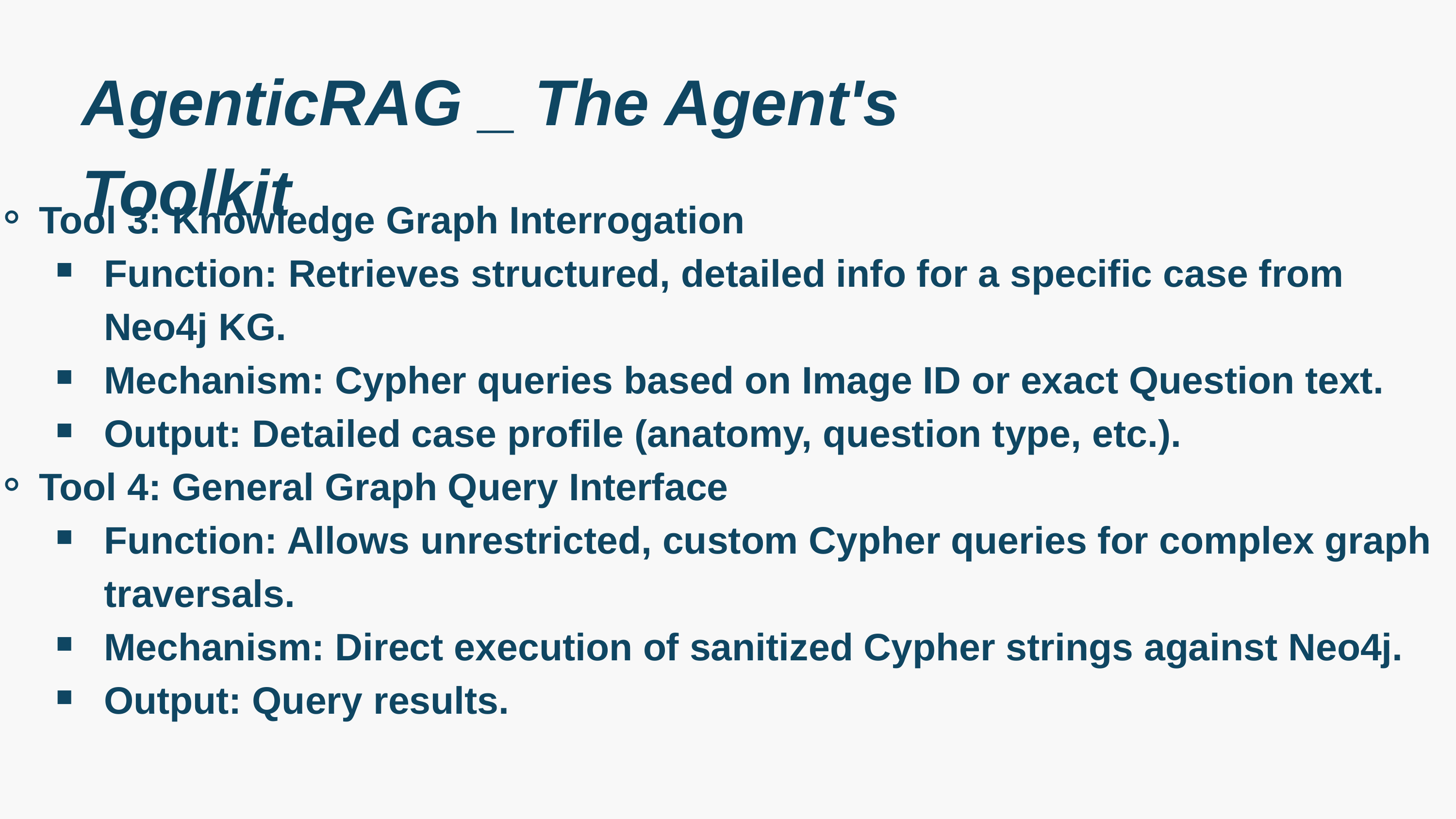

AgenticRAG _ The Agent's Toolkit
Tool 3: Knowledge Graph Interrogation
Function: Retrieves structured, detailed info for a specific case from Neo4j KG.
Mechanism: Cypher queries based on Image ID or exact Question text.
Output: Detailed case profile (anatomy, question type, etc.).
Tool 4: General Graph Query Interface
Function: Allows unrestricted, custom Cypher queries for complex graph traversals.
Mechanism: Direct execution of sanitized Cypher strings against Neo4j.
Output: Query results.